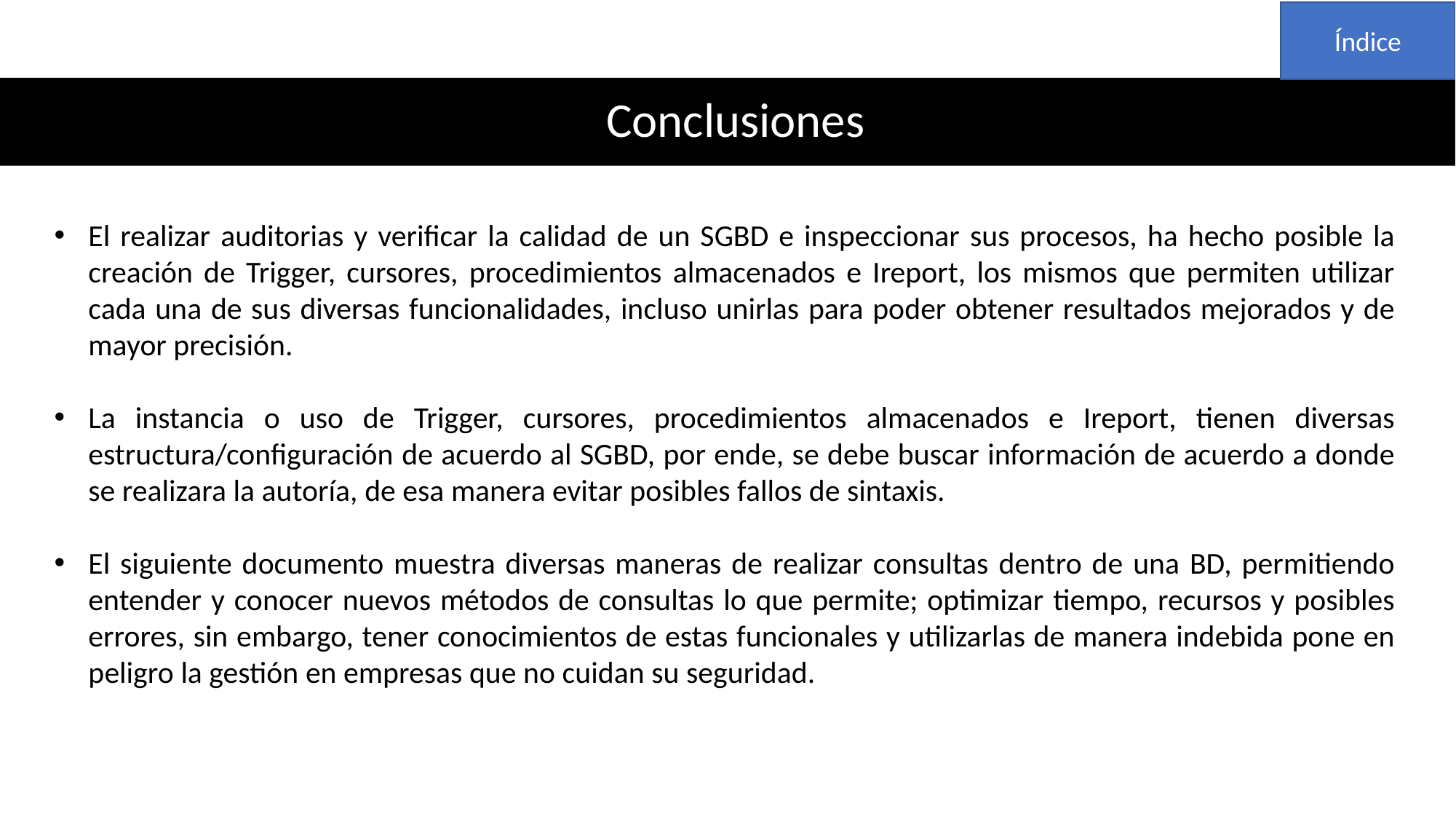

Índice
# Conclusiones

El realizar auditorias y verificar la calidad de un SGBD e inspeccionar sus procesos, ha hecho posible la creación de Trigger, cursores, procedimientos almacenados e Ireport, los mismos que permiten utilizar cada una de sus diversas funcionalidades, incluso unirlas para poder obtener resultados mejorados y de mayor precisión.

La instancia o uso de Trigger, cursores, procedimientos almacenados e Ireport, tienen diversas estructura/configuración de acuerdo al SGBD, por ende, se debe buscar información de acuerdo a donde se realizara la autoría, de esa manera evitar posibles fallos de sintaxis.

El siguiente documento muestra diversas maneras de realizar consultas dentro de una BD, permitiendo entender y conocer nuevos métodos de consultas lo que permite; optimizar tiempo, recursos y posibles errores, sin embargo, tener conocimientos de estas funcionales y utilizarlas de manera indebida pone en peligro la gestión en empresas que no cuidan su seguridad.